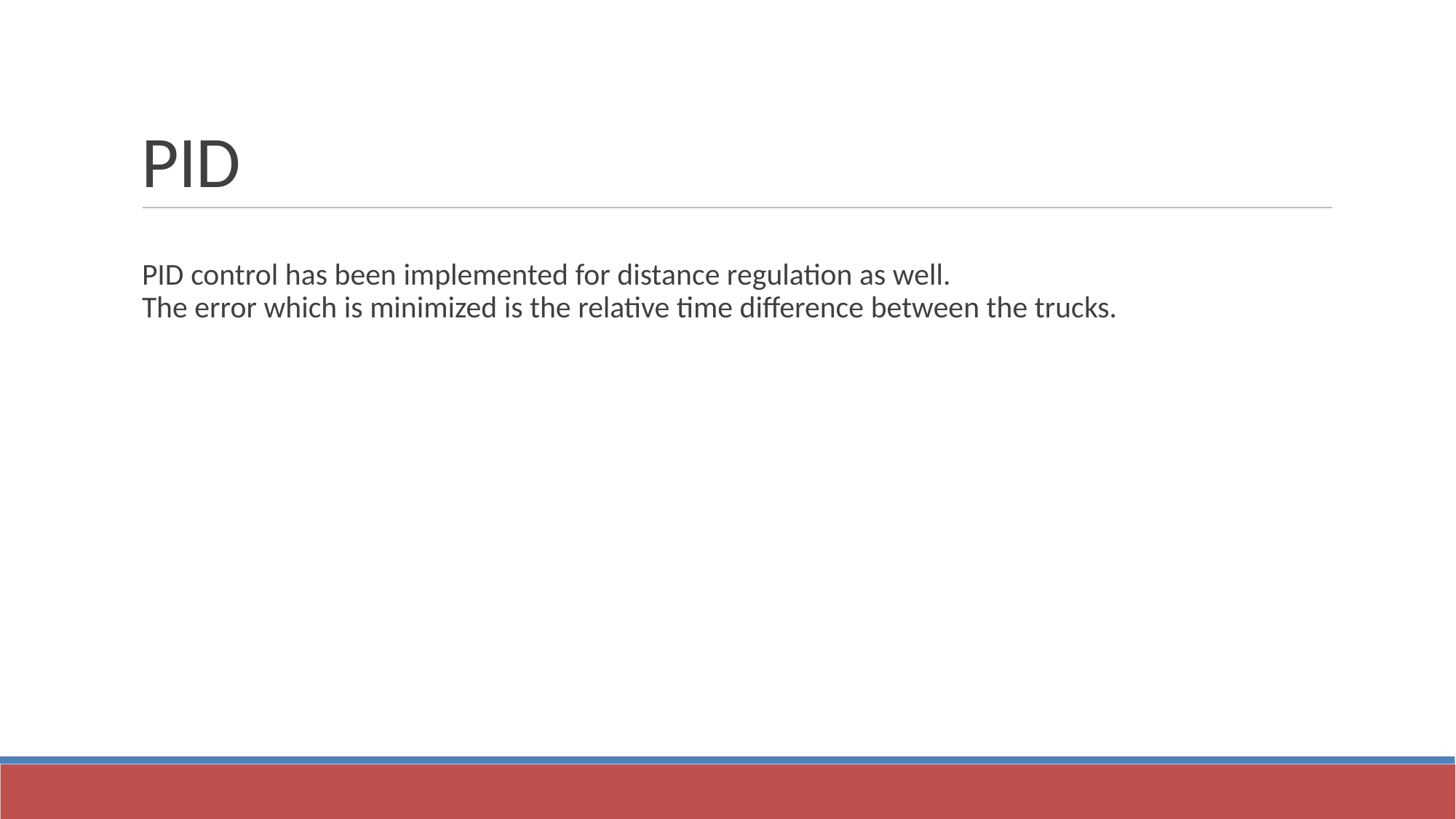

PID

PID control has been implemented for distance regulation as well.
The error which is minimized is the relative time difference between the trucks.